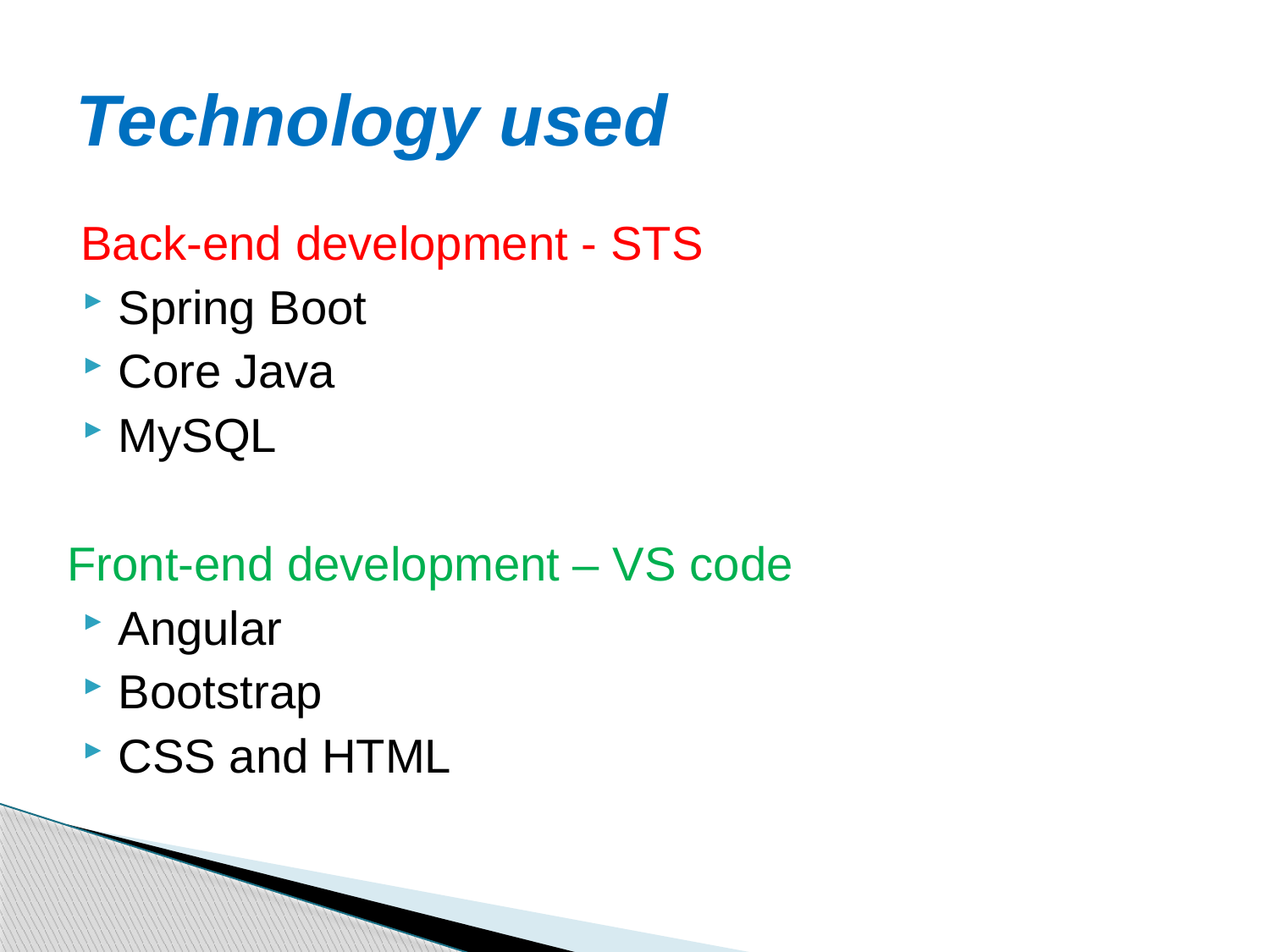

# Technology used
 Back-end development - STS
Spring Boot
Core Java
MySQL

Front-end development – VS code
Angular
Bootstrap
CSS and HTML